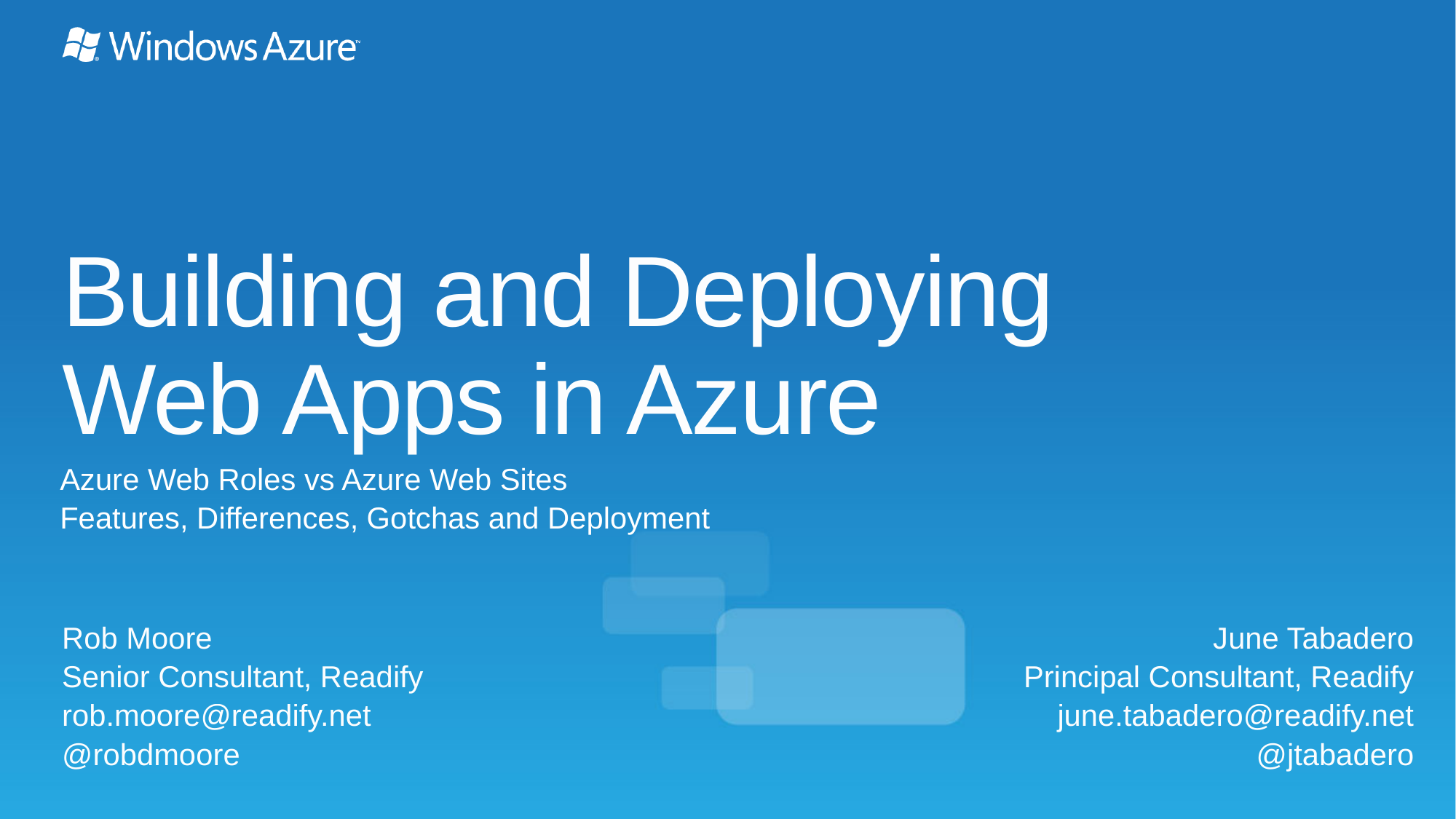

# Building and Deploying Web Apps in Azure
Azure Web Roles vs Azure Web Sites
Features, Differences, Gotchas and Deployment
Rob Moore
Senior Consultant, Readify
rob.moore@readify.net
@robdmoore
June Tabadero
Principal Consultant, Readify
june.tabadero@readify.net
@jtabadero